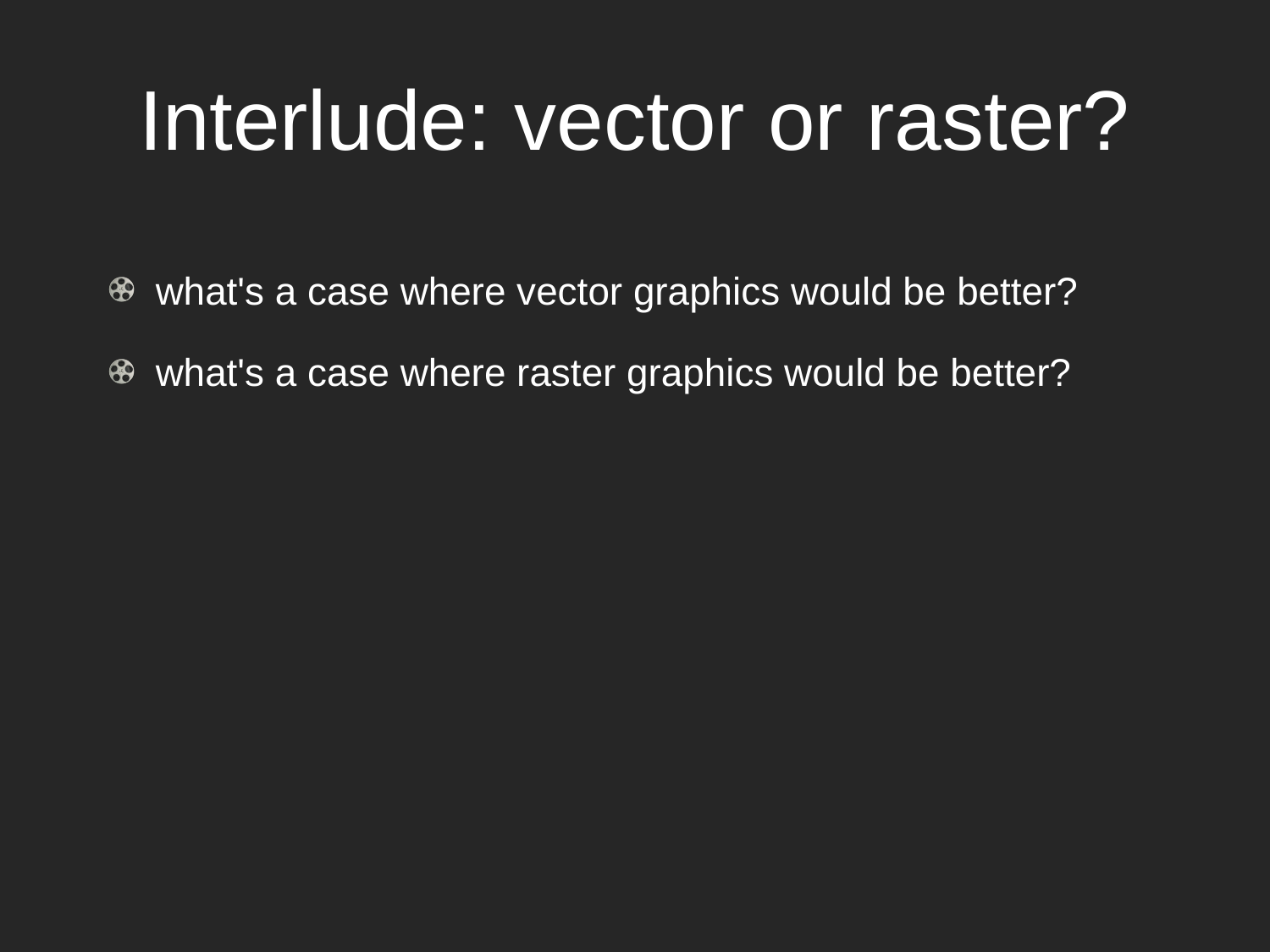

# Interlude: vector or raster?
what's a case where vector graphics would be better?
what's a case where raster graphics would be better?